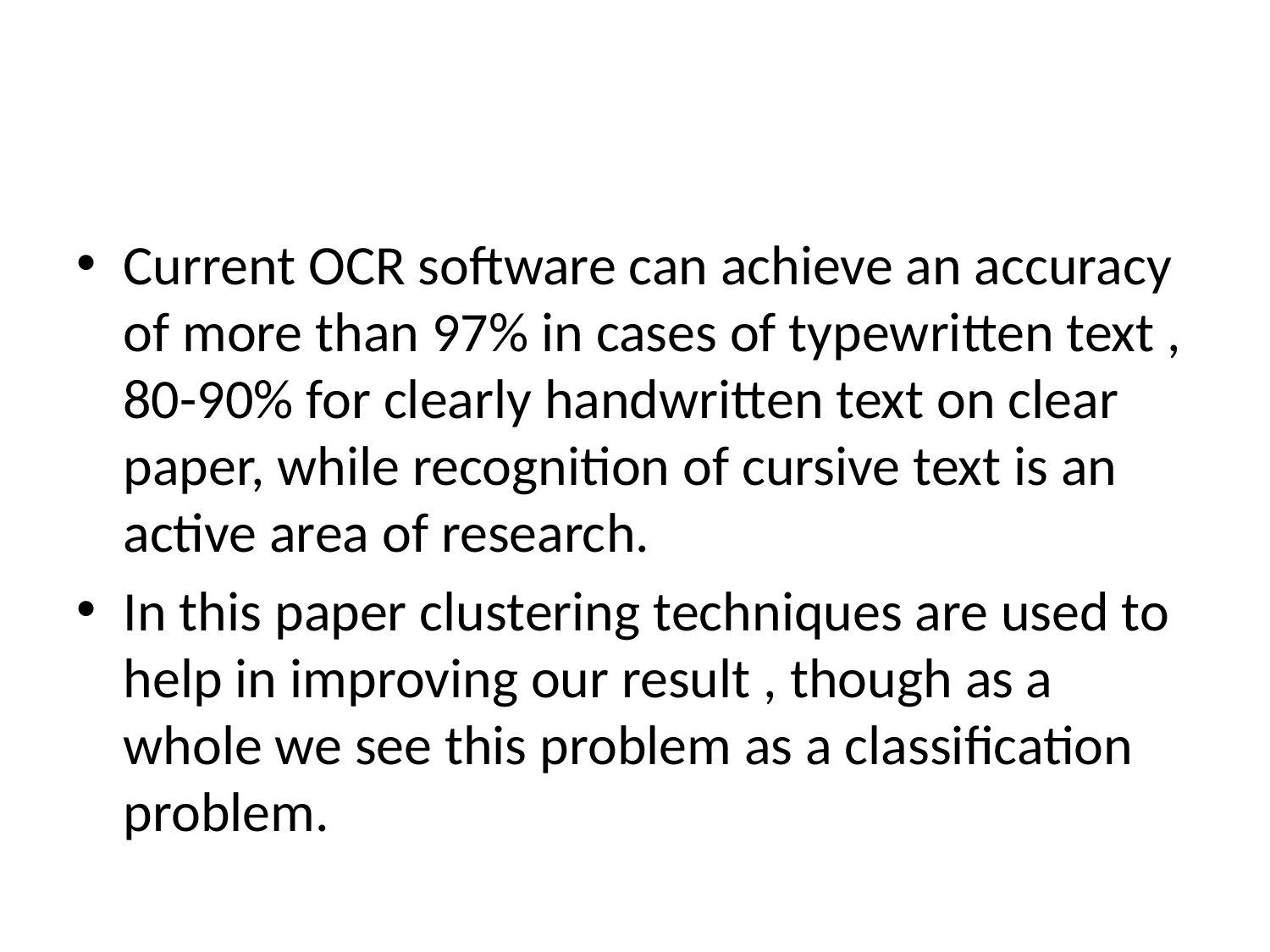

#
Current OCR software can achieve an accuracy of more than 97% in cases of typewritten text , 80-90% for clearly handwritten text on clear paper, while recognition of cursive text is an active area of research.
In this paper clustering techniques are used to help in improving our result , though as a whole we see this problem as a classification problem.